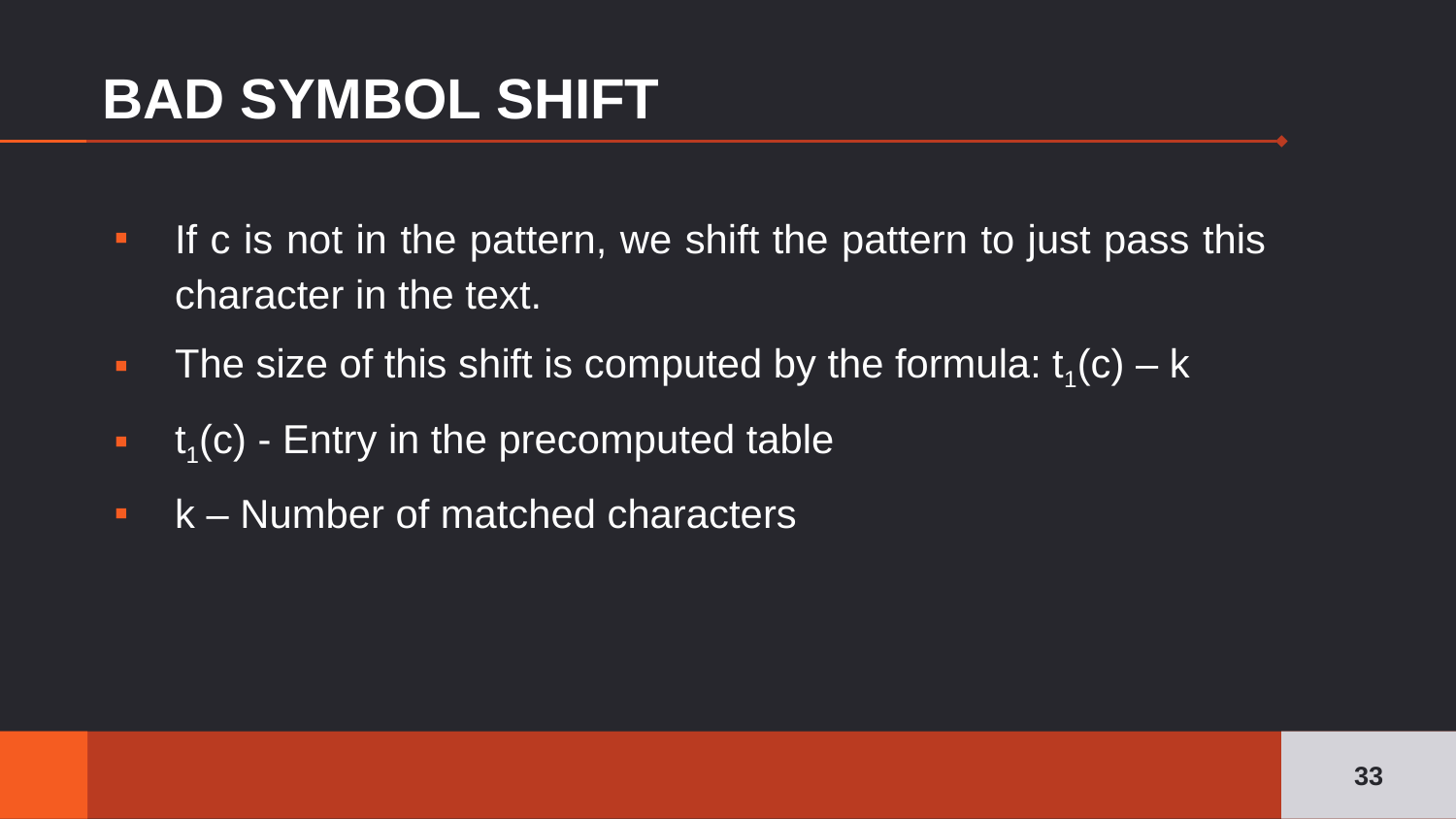

# BAD SYMBOL SHIFT
If c is not in the pattern, we shift the pattern to just pass this character in the text.
The size of this shift is computed by the formula: t1(c) – k
t1(c) - Entry in the precomputed table
k – Number of matched characters

33